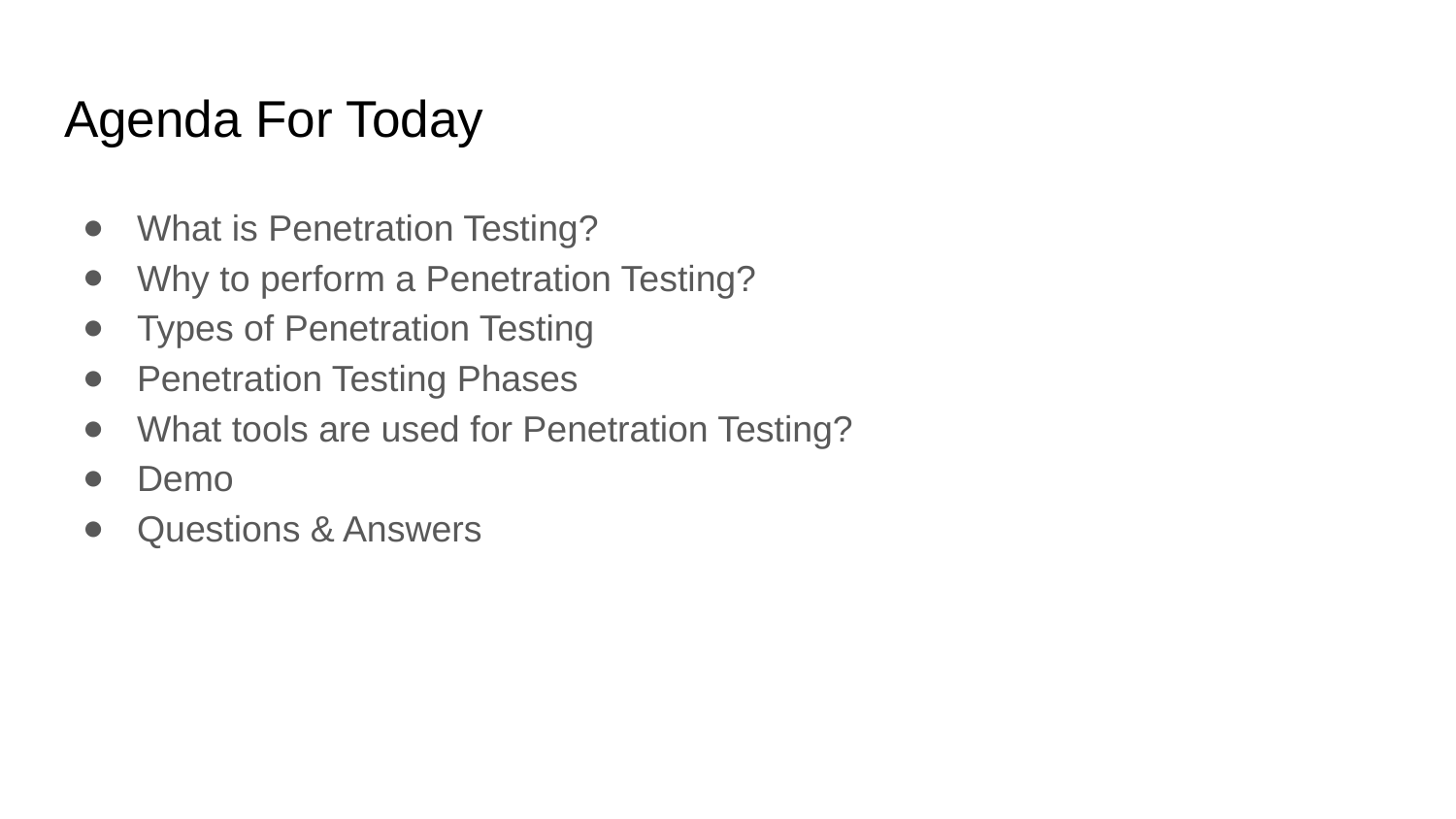

# Agenda For Today
What is Penetration Testing?
Why to perform a Penetration Testing?
Types of Penetration Testing
Penetration Testing Phases
What tools are used for Penetration Testing?
Demo
Questions & Answers